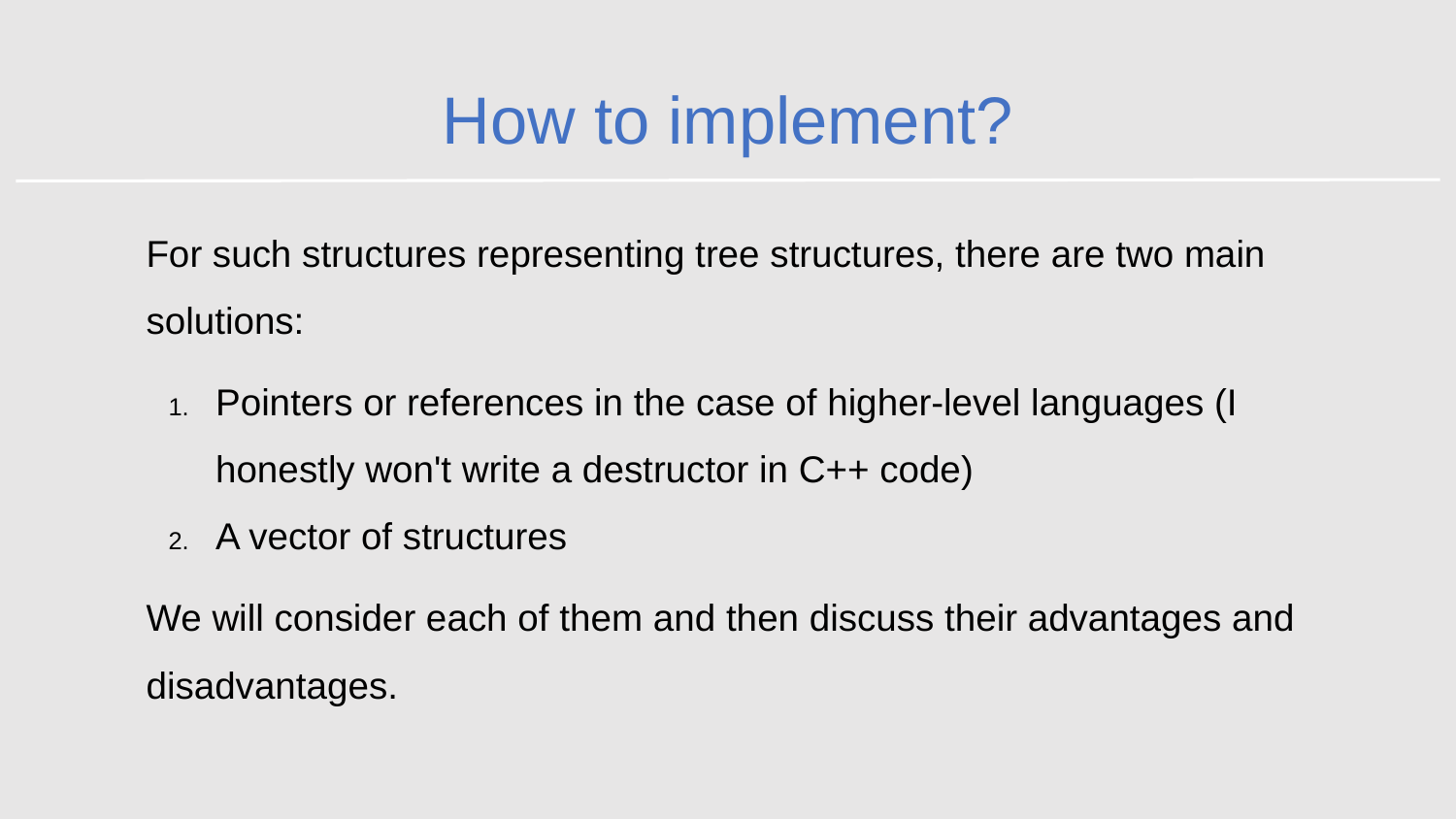

# How to implement?
For such structures representing tree structures, there are two main solutions:
Pointers or references in the case of higher-level languages (I honestly won't write a destructor in C++ code)
A vector of structures
We will consider each of them and then discuss their advantages and disadvantages.